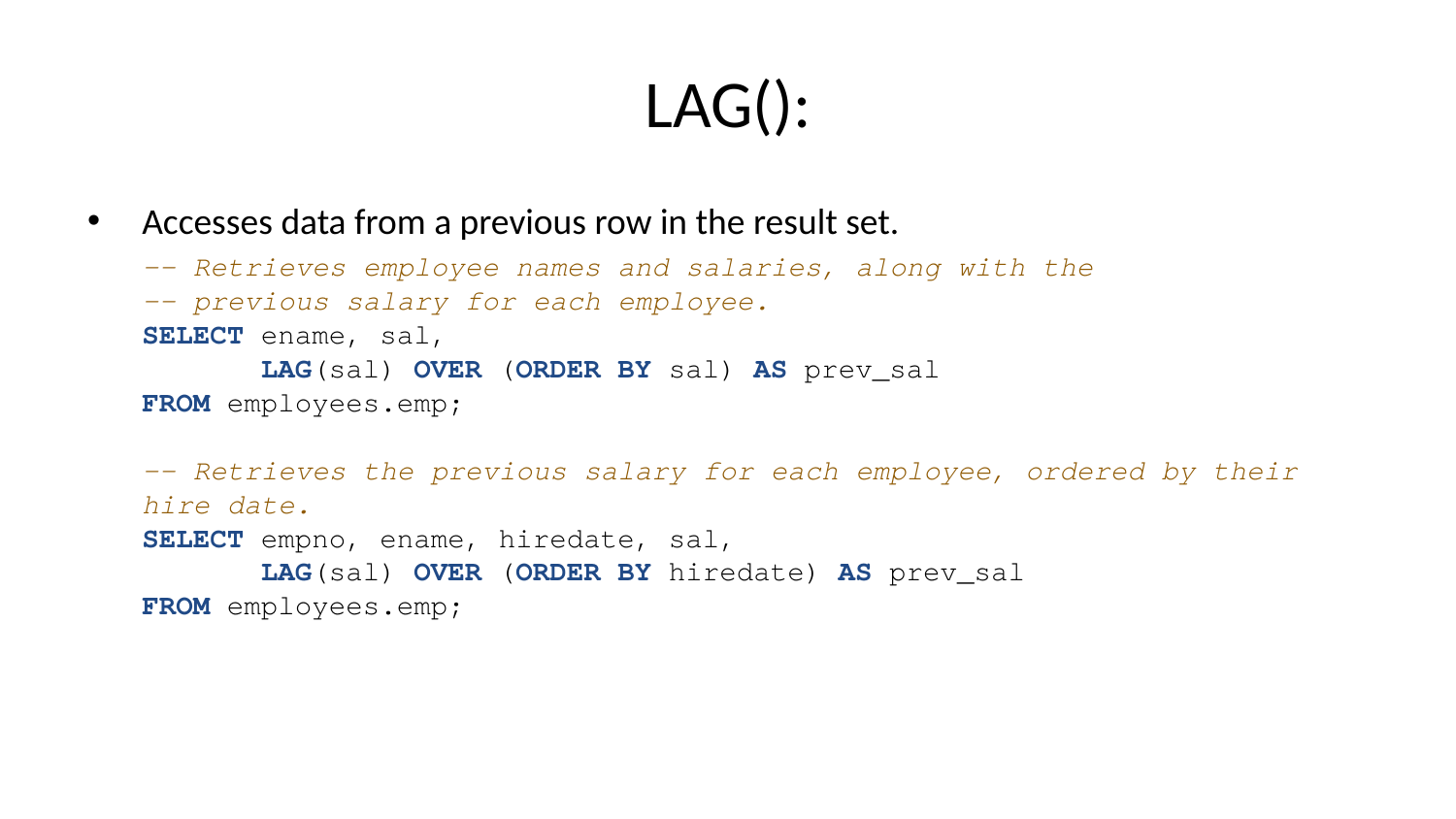

# LAG():
Accesses data from a previous row in the result set.
-- Retrieves employee names and salaries, along with the
-- previous salary for each employee.
SELECT ename, sal,
       LAG(sal) OVER (ORDER BY sal) AS prev_sal
FROM employees.emp;
-- Retrieves the previous salary for each employee, ordered by their hire date.
SELECT empno, ename, hiredate, sal,
       LAG(sal) OVER (ORDER BY hiredate) AS prev_sal
FROM employees.emp;